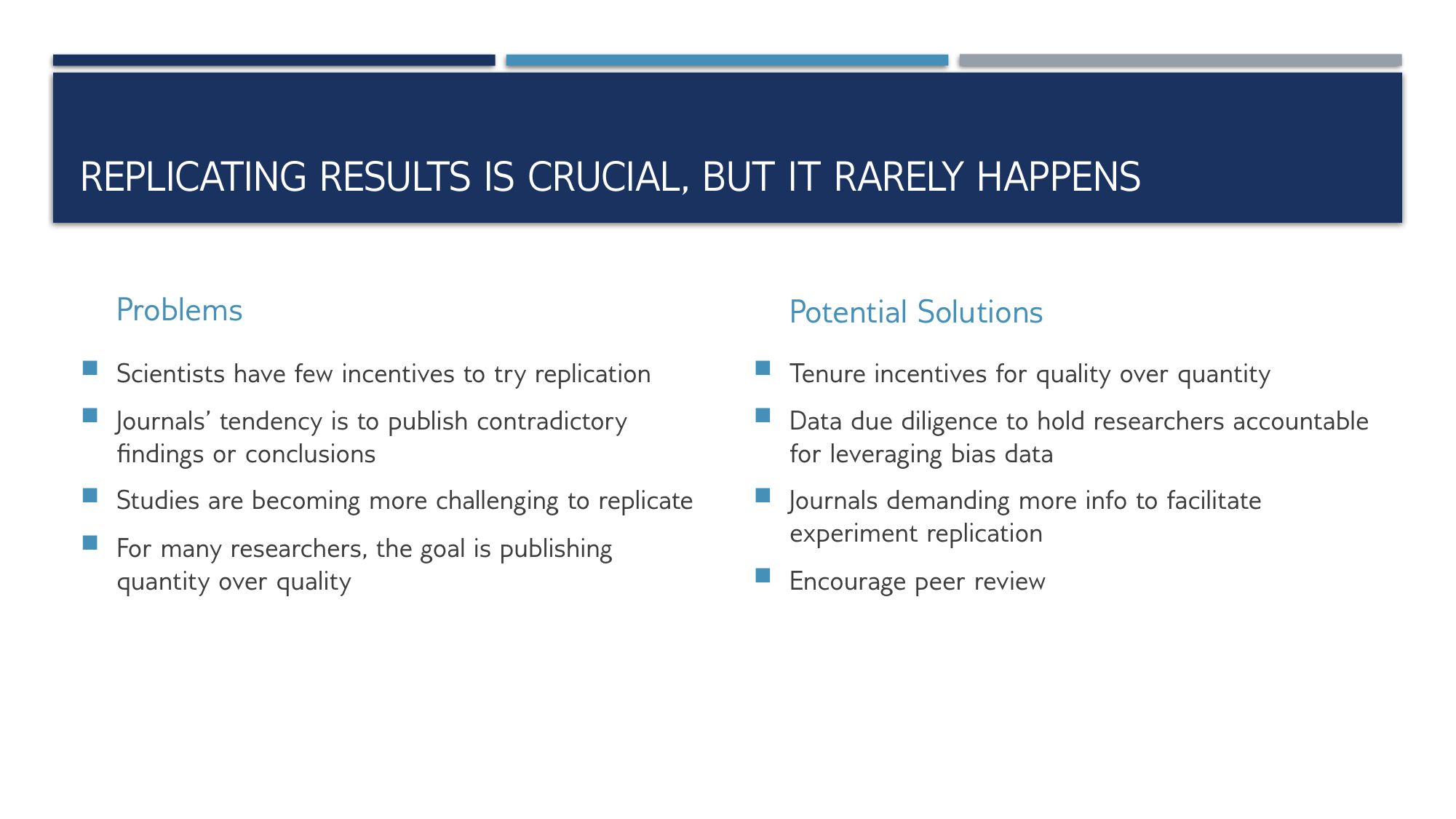

# Replicating results is crucial, but it rarely happens
Problems
Potential Solutions
Scientists have few incentives to try replication
Journals’ tendency is to publish contradictory findings or conclusions
Studies are becoming more challenging to replicate
For many researchers, the goal is publishing quantity over quality
Tenure incentives for quality over quantity
Data due diligence to hold researchers accountable for leveraging bias data
Journals demanding more info to facilitate experiment replication
Encourage peer review